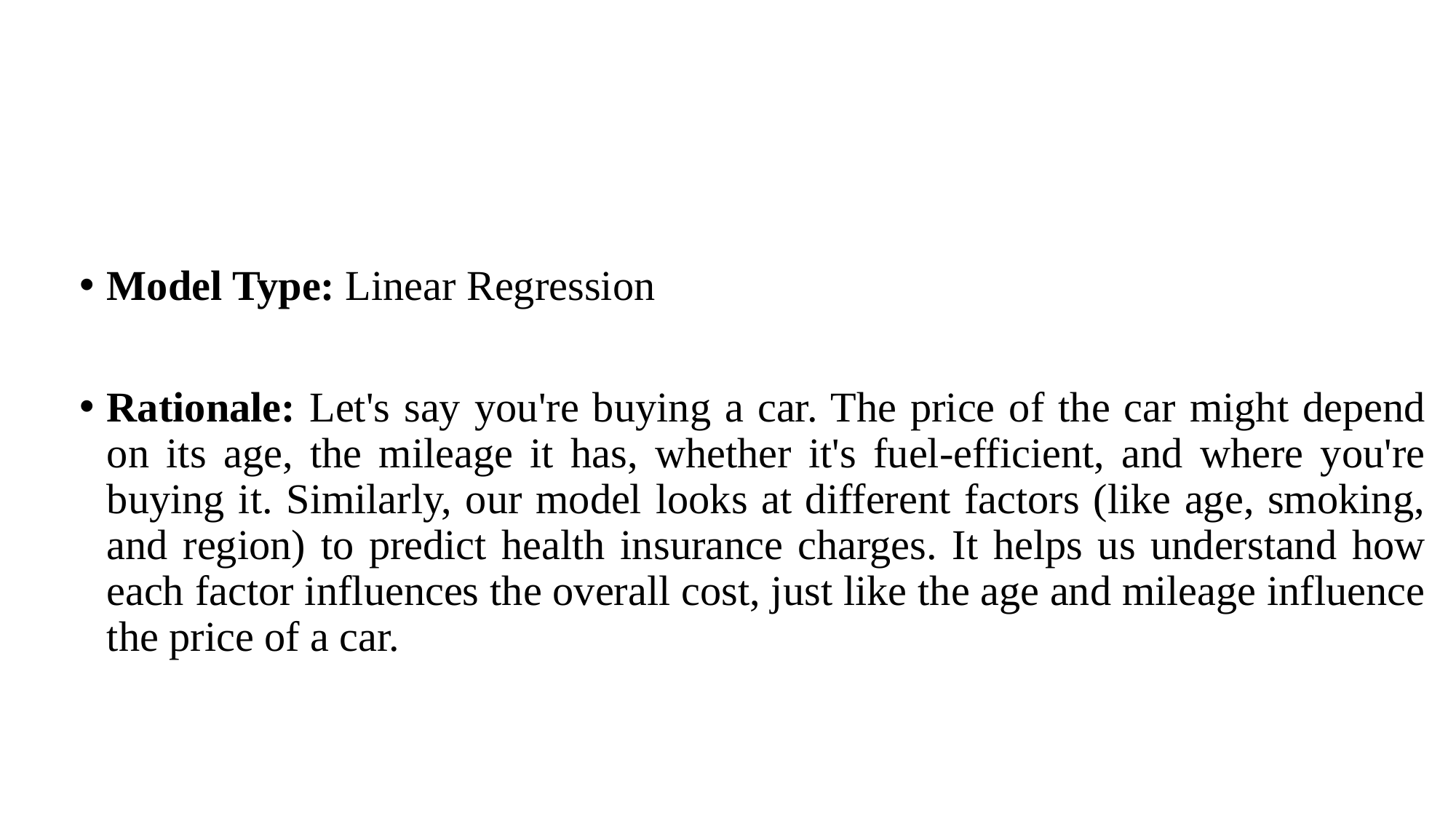

Model Type: Linear Regression

Rationale: Let's say you're buying a car. The price of the car might depend on its age, the mileage it has, whether it's fuel-efficient, and where you're buying it. Similarly, our model looks at different factors (like age, smoking, and region) to predict health insurance charges. It helps us understand how each factor influences the overall cost, just like the age and mileage influence the price of a car.